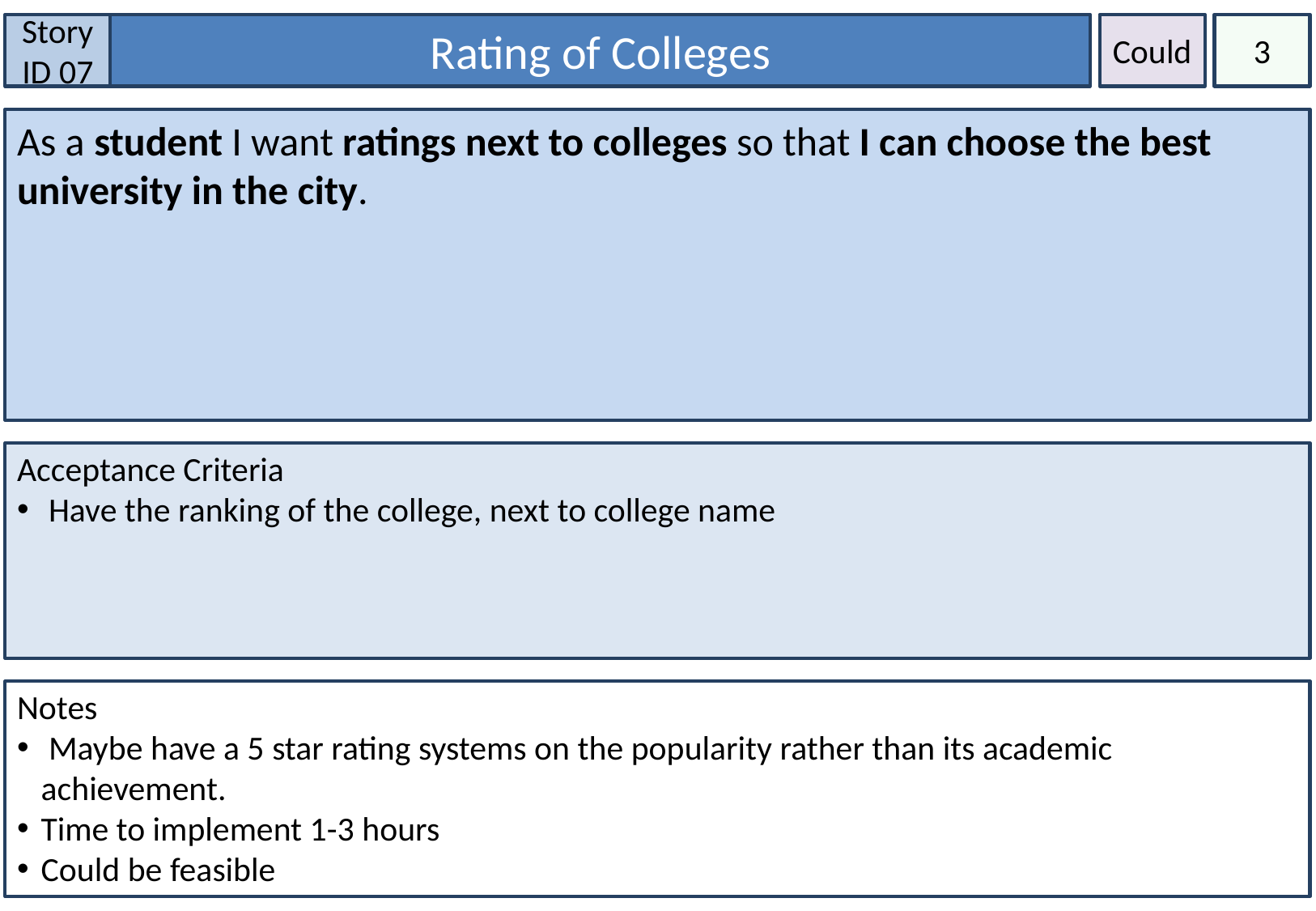

Story ID 07
Rating of Colleges
Could
3
As a student I want ratings next to colleges so that I can choose the best university in the city.
Acceptance Criteria
 Have the ranking of the college, next to college name
Notes
 Maybe have a 5 star rating systems on the popularity rather than its academic achievement.
Time to implement 1-3 hours
Could be feasible